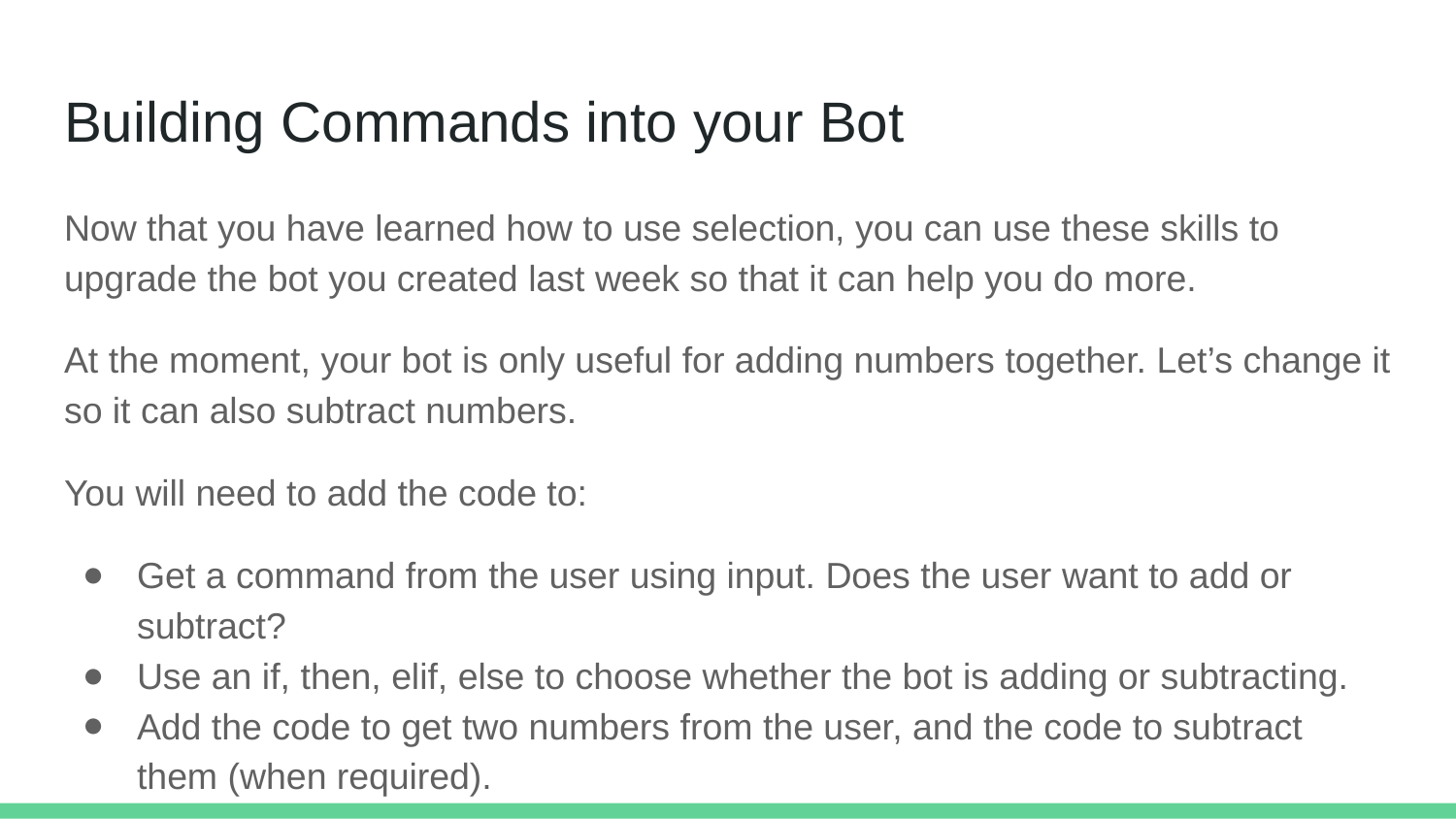

# Building Commands into your Bot
Now that you have learned how to use selection, you can use these skills to upgrade the bot you created last week so that it can help you do more.
At the moment, your bot is only useful for adding numbers together. Let’s change it so it can also subtract numbers.
You will need to add the code to:
Get a command from the user using input. Does the user want to add or subtract?
Use an if, then, elif, else to choose whether the bot is adding or subtracting.
Add the code to get two numbers from the user, and the code to subtract them (when required).